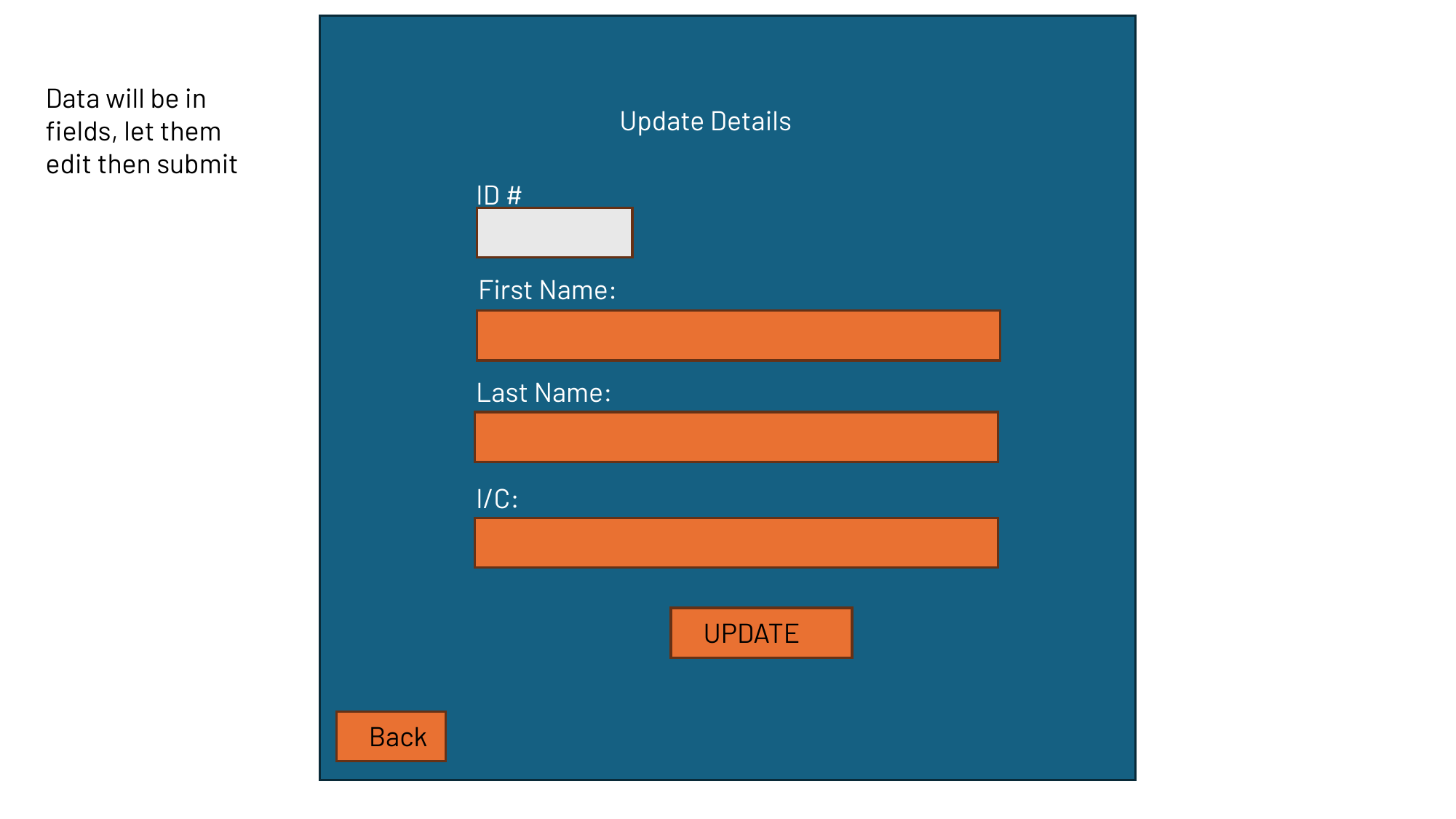

Data will be in fields, let them edit then submit
Update Details
ID #

First Name:

Last Name:

I/C:

UPDATE

Back